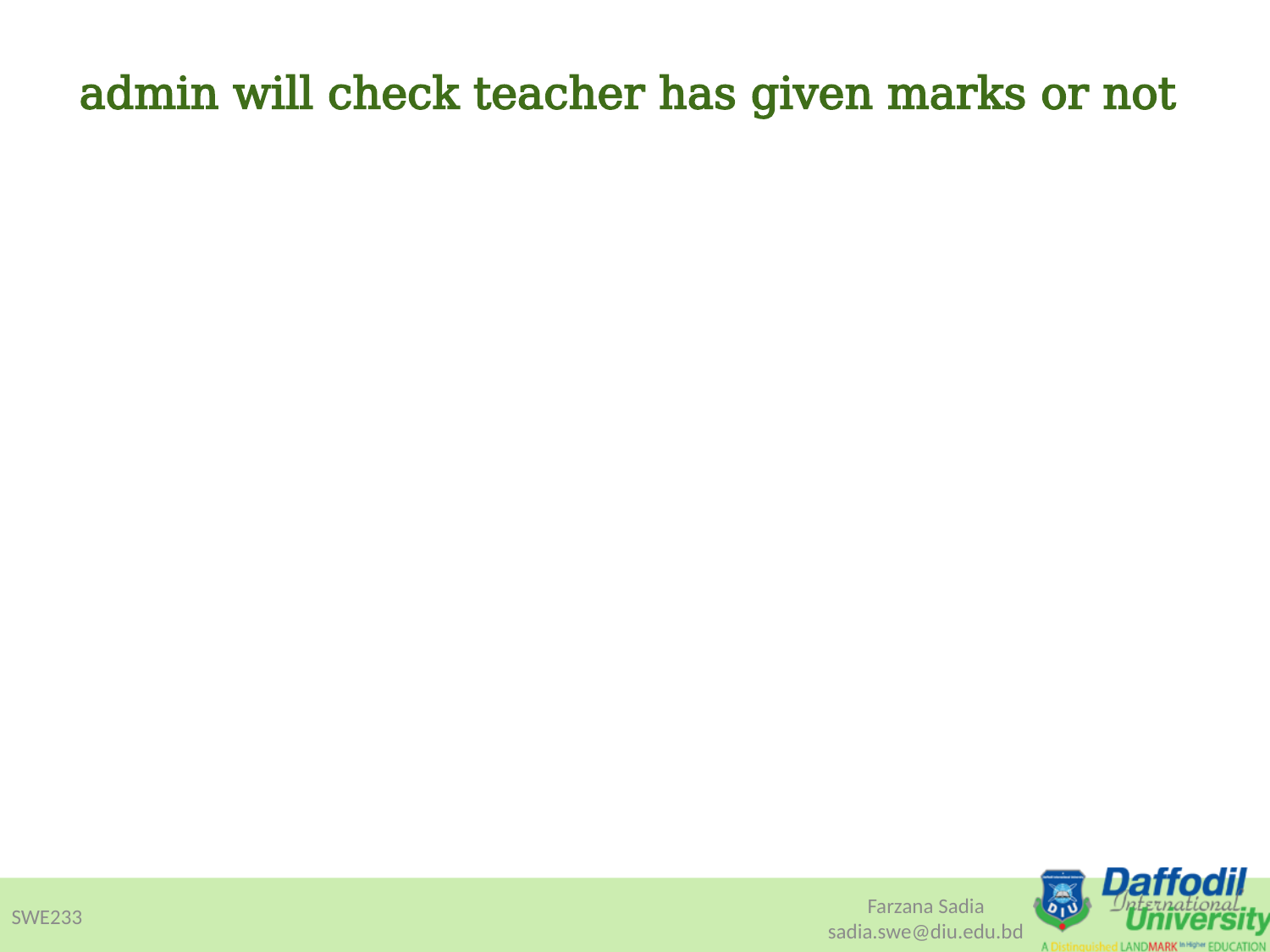

# admin will check teacher has given marks or not